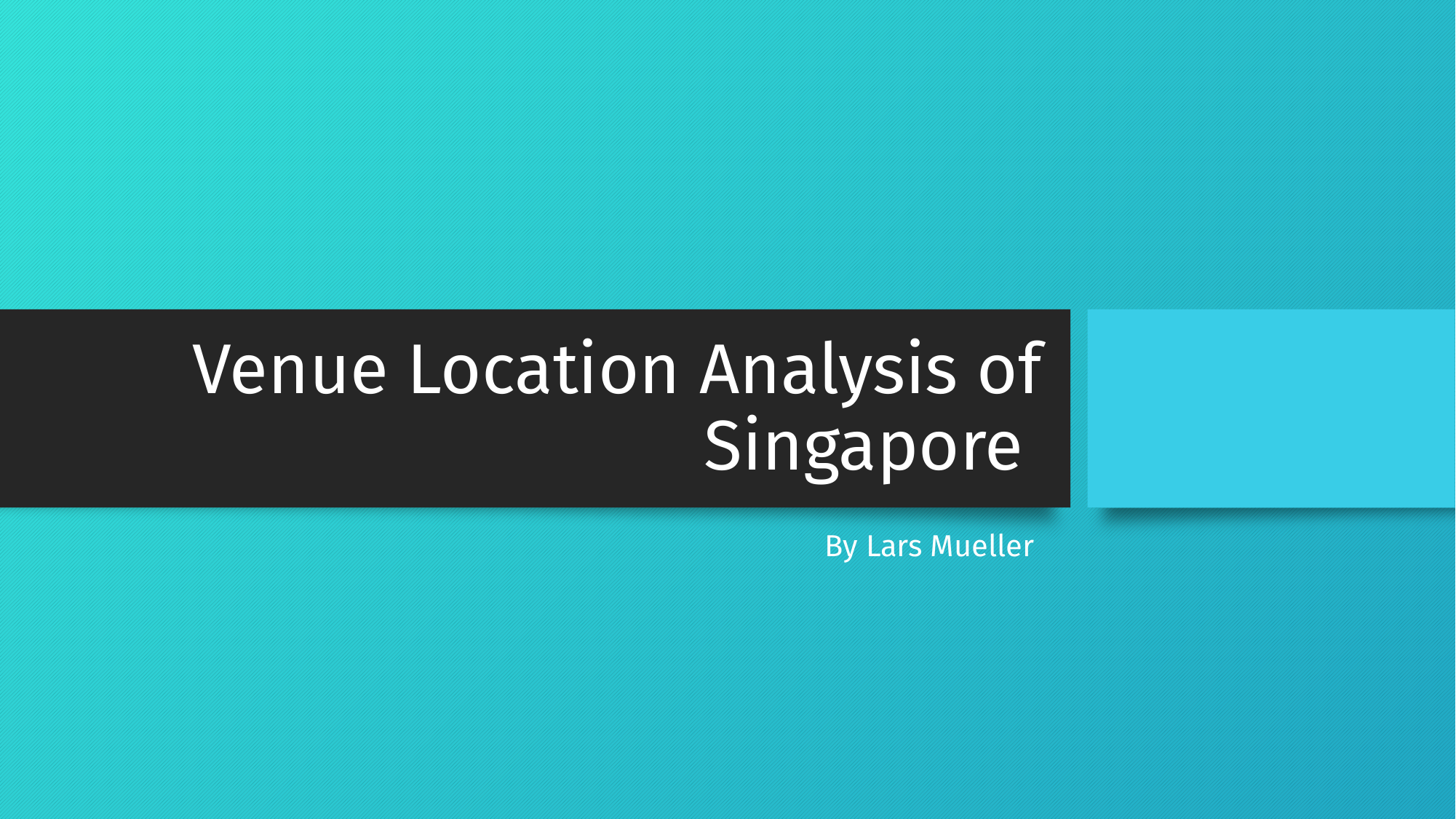

# Venue Location Analysis of Singapore
By Lars Mueller